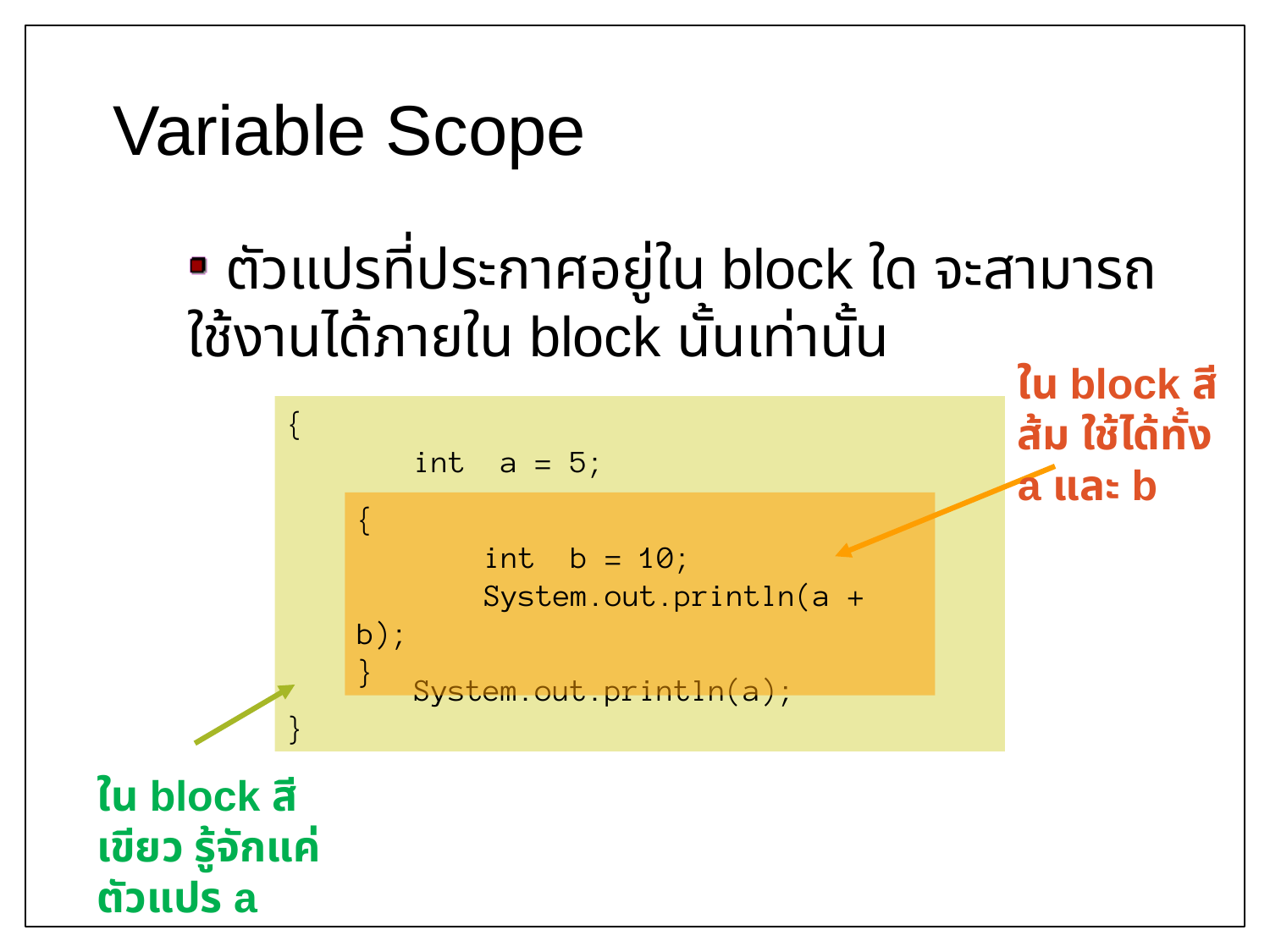

# Variable Scope
 ตัวแปรที่ประกาศอยู่ใน block ใด จะสามารถใช้งานได้ภายใน block นั้นเท่านั้น

ใน block สีส้ม ใช้ได้ทั้ง a และ b
{
	int  a = 5;

	System.out.println(a);
}
{
	int  b = 10;
	System.out.println(a + b);
}
ใน block สีเขียว รู้จักแค่ตัวแปร a